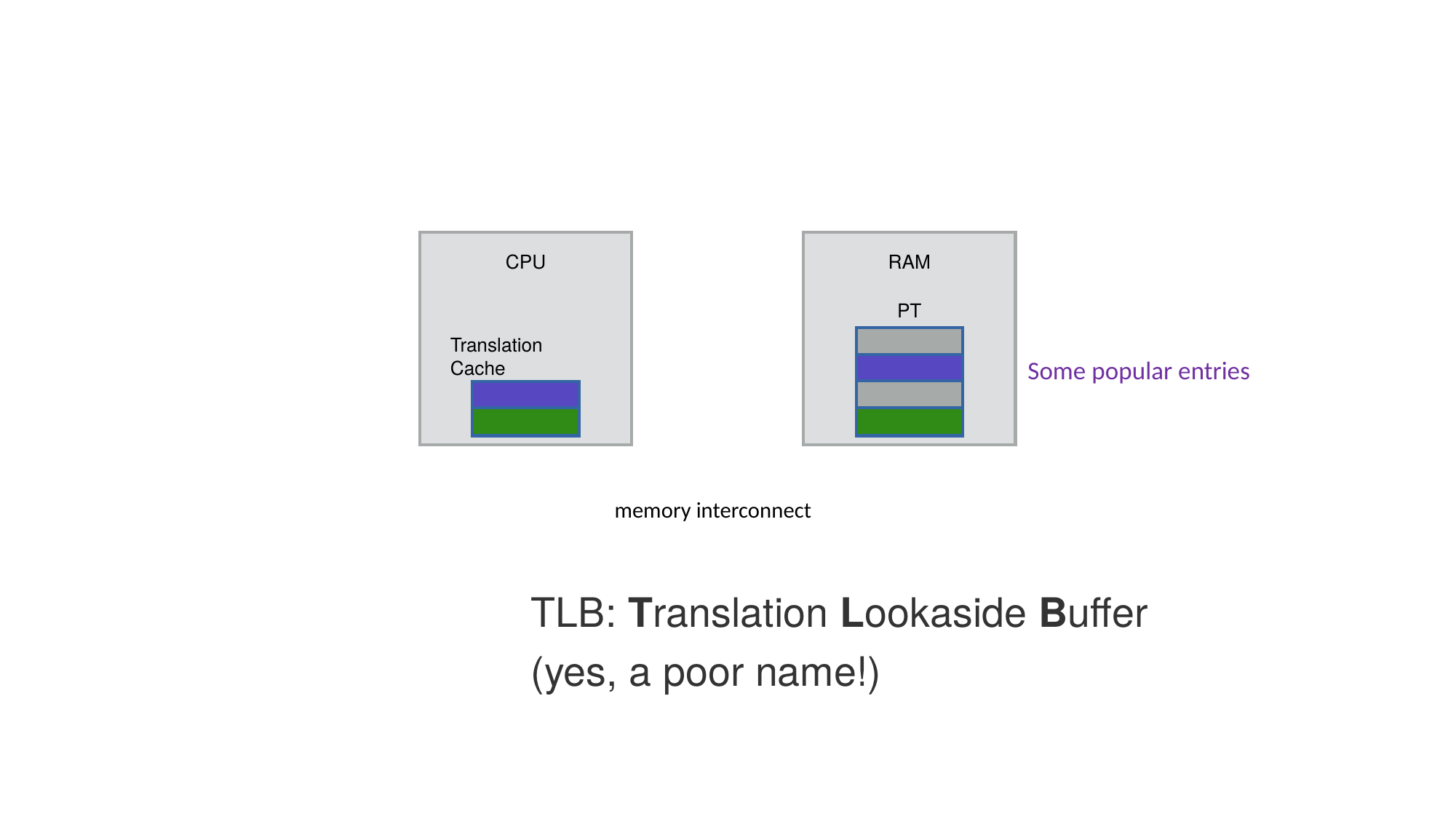

# Strategy: Cache Page Translations

CPU
RAM
PT

Translation Cache
Some popular entries

memory interconnect
TLB: Translation Lookaside Buffer
(yes, a poor name!)